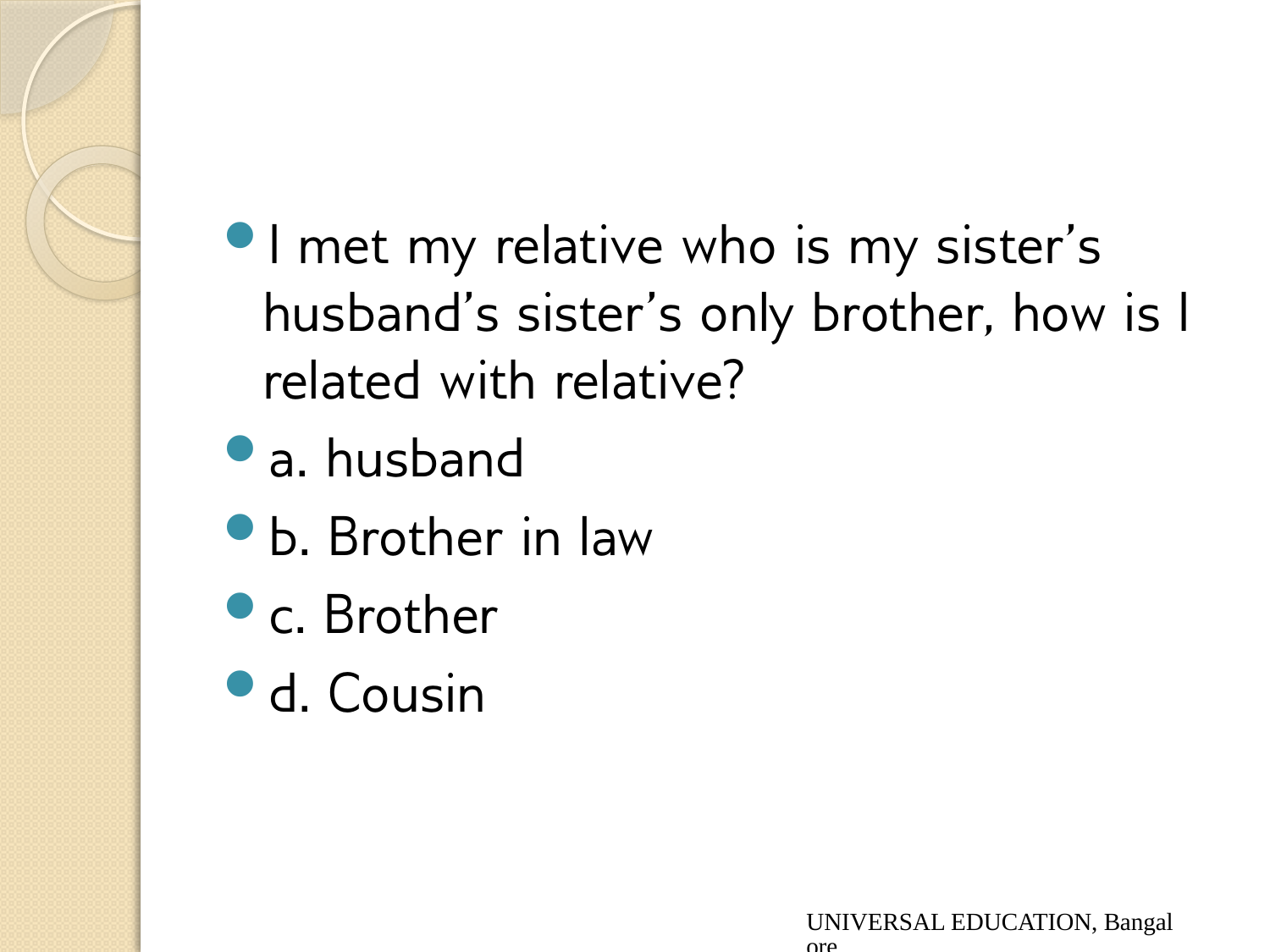

#
I met my relative who is my sister’s husband’s sister’s only brother, how is I related with relative?
a. husband
b. Brother in law
c. Brother
d. Cousin

UNIVERSAL EDUCATION, Bangalore